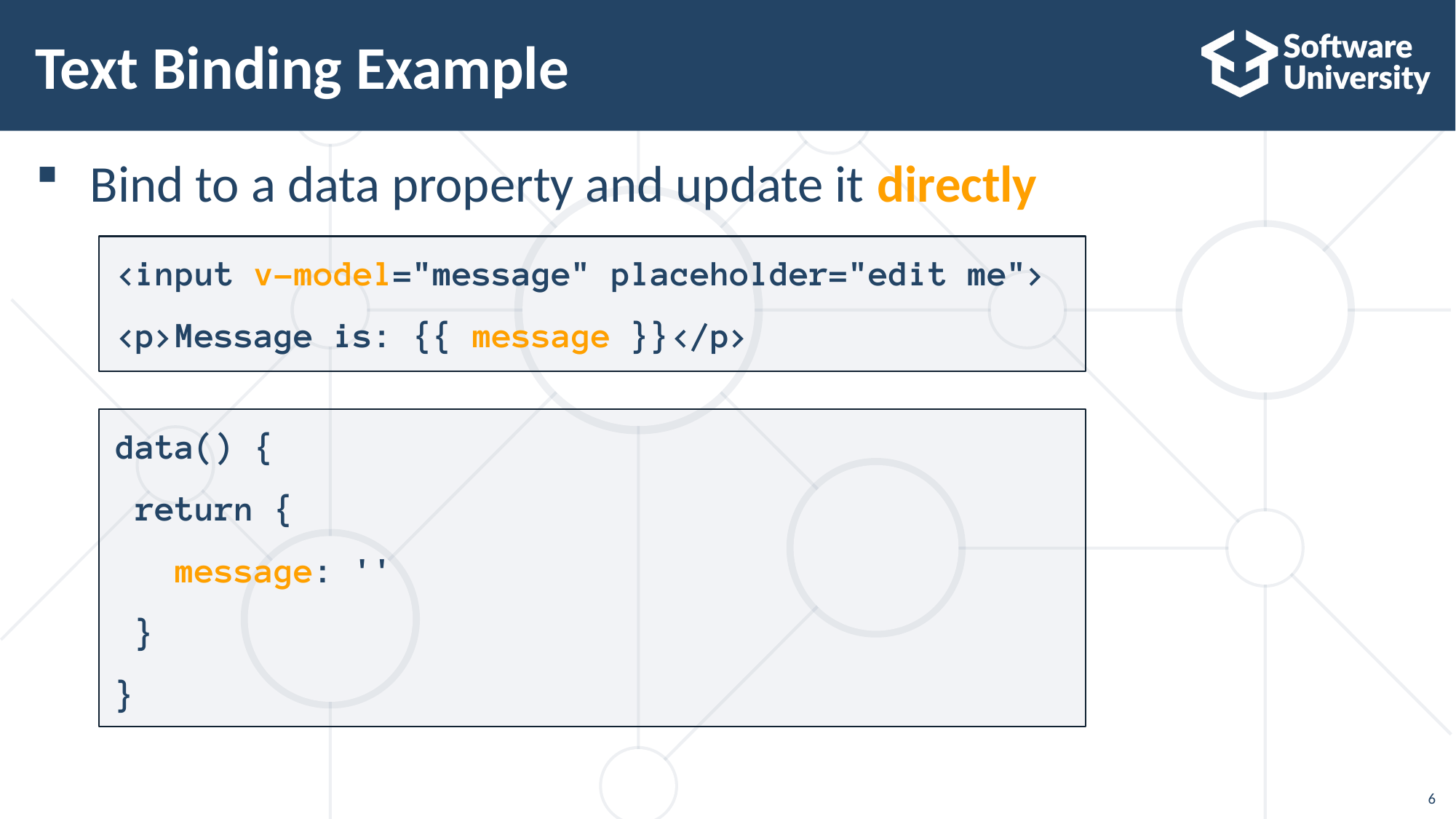

# Text Binding Example
Bind to a data property and update it directly
<input v-model="message" placeholder="edit me">
<p>Message is: {{ message }}</p>
data() {
 return {
   message: ''
 }
}
6